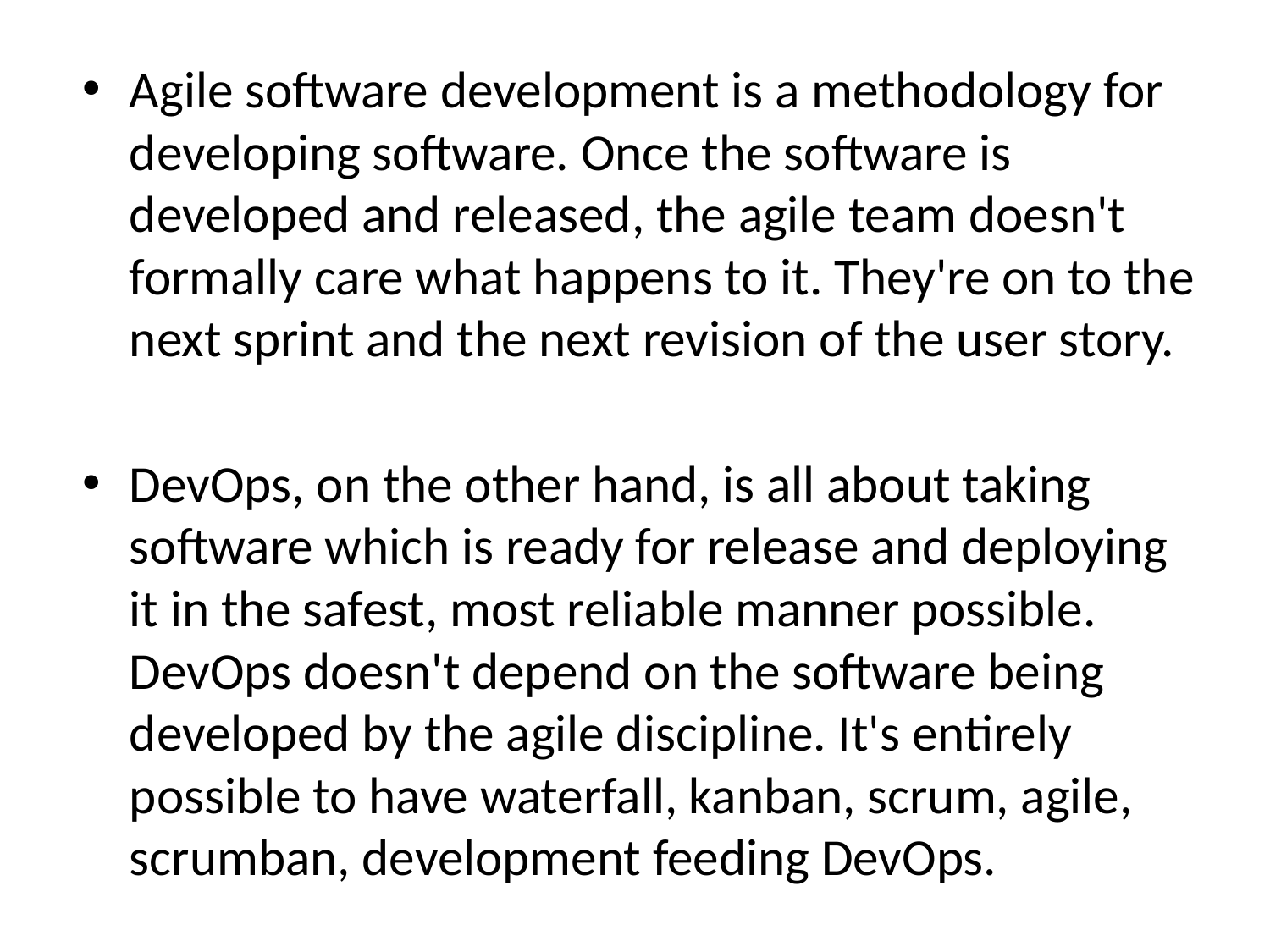

Agile software development is a methodology for developing software. Once the software is developed and released, the agile team doesn't formally care what happens to it. They're on to the next sprint and the next revision of the user story.

DevOps, on the other hand, is all about taking software which is ready for release and deploying it in the safest, most reliable manner possible. DevOps doesn't depend on the software being developed by the agile discipline. It's entirely possible to have waterfall, kanban, scrum, agile, scrumban, development feeding DevOps.